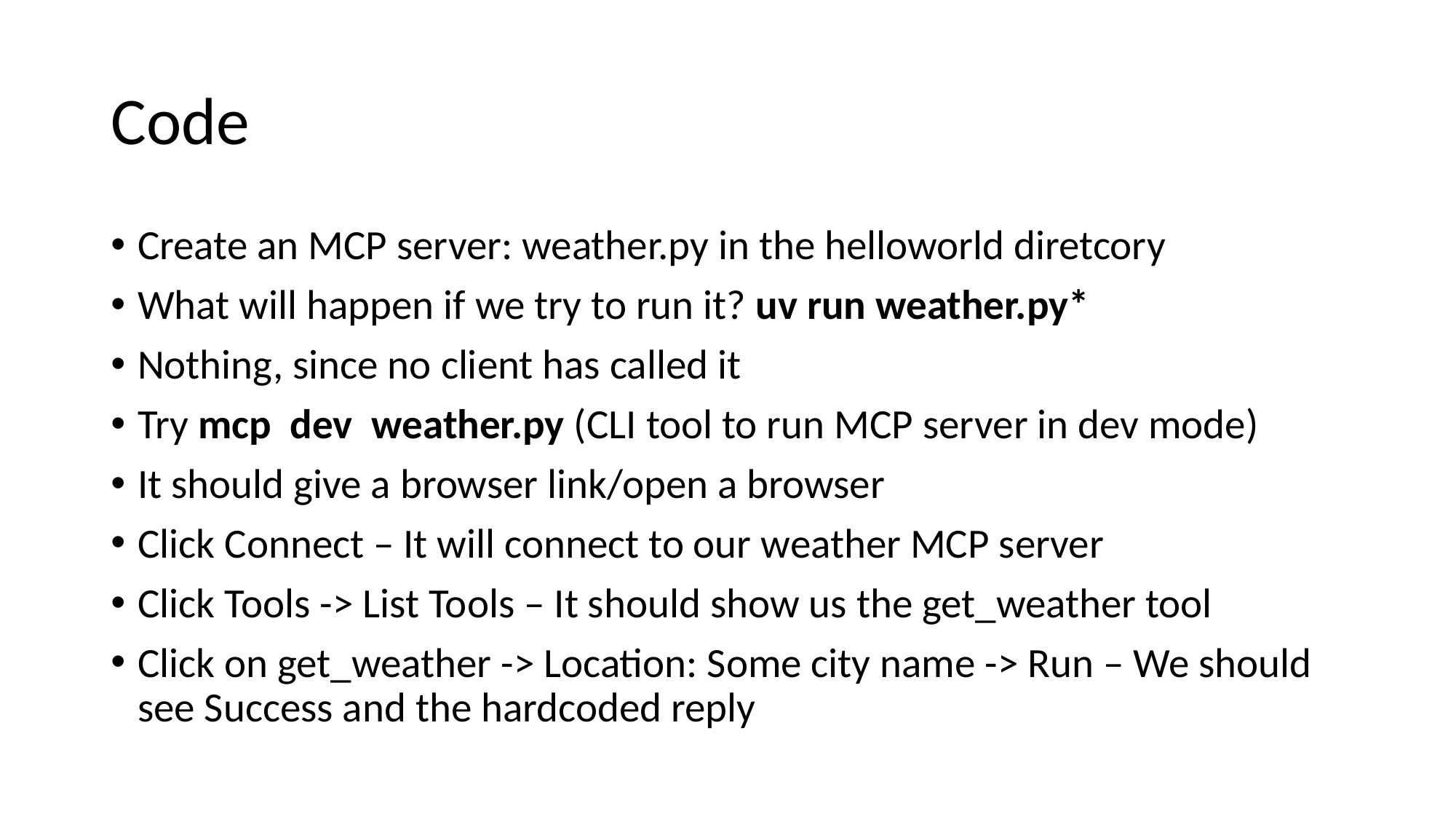

# Code
Create an MCP server: weather.py in the helloworld diretcory
What will happen if we try to run it? uv run weather.py*
Nothing, since no client has called it
Try mcp  dev  weather.py (CLI tool to run MCP server in dev mode)
It should give a browser link/open a browser
Click Connect – It will connect to our weather MCP server
Click Tools -> List Tools – It should show us the get_weather tool
Click on get_weather -> Location: Some city name -> Run – We should see Success and the hardcoded reply